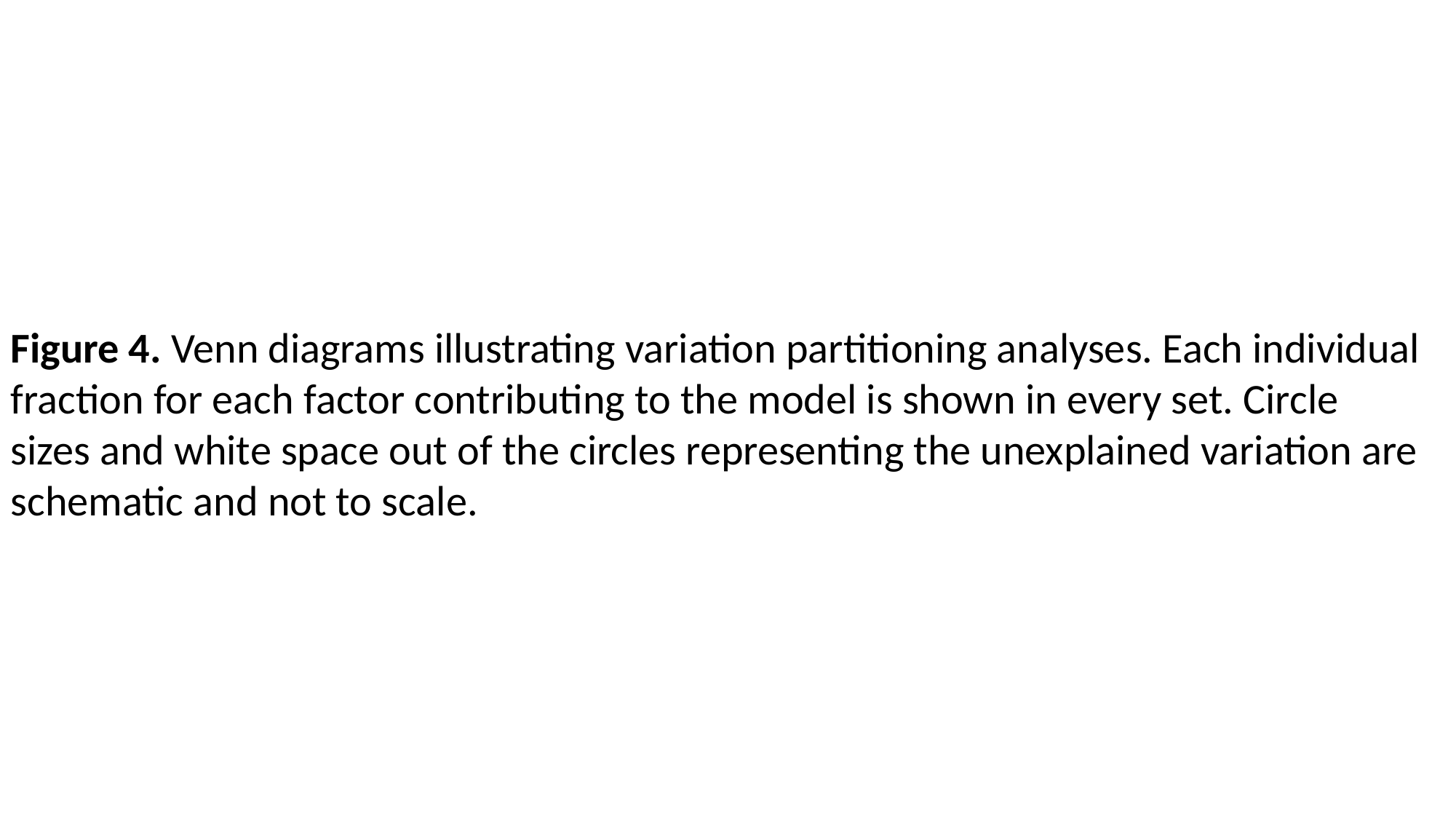

Figure 4. Venn diagrams illustrating variation partitioning analyses. Each individual fraction for each factor contributing to the model is shown in every set. Circle sizes and white space out of the circles representing the unexplained variation are schematic and not to scale.